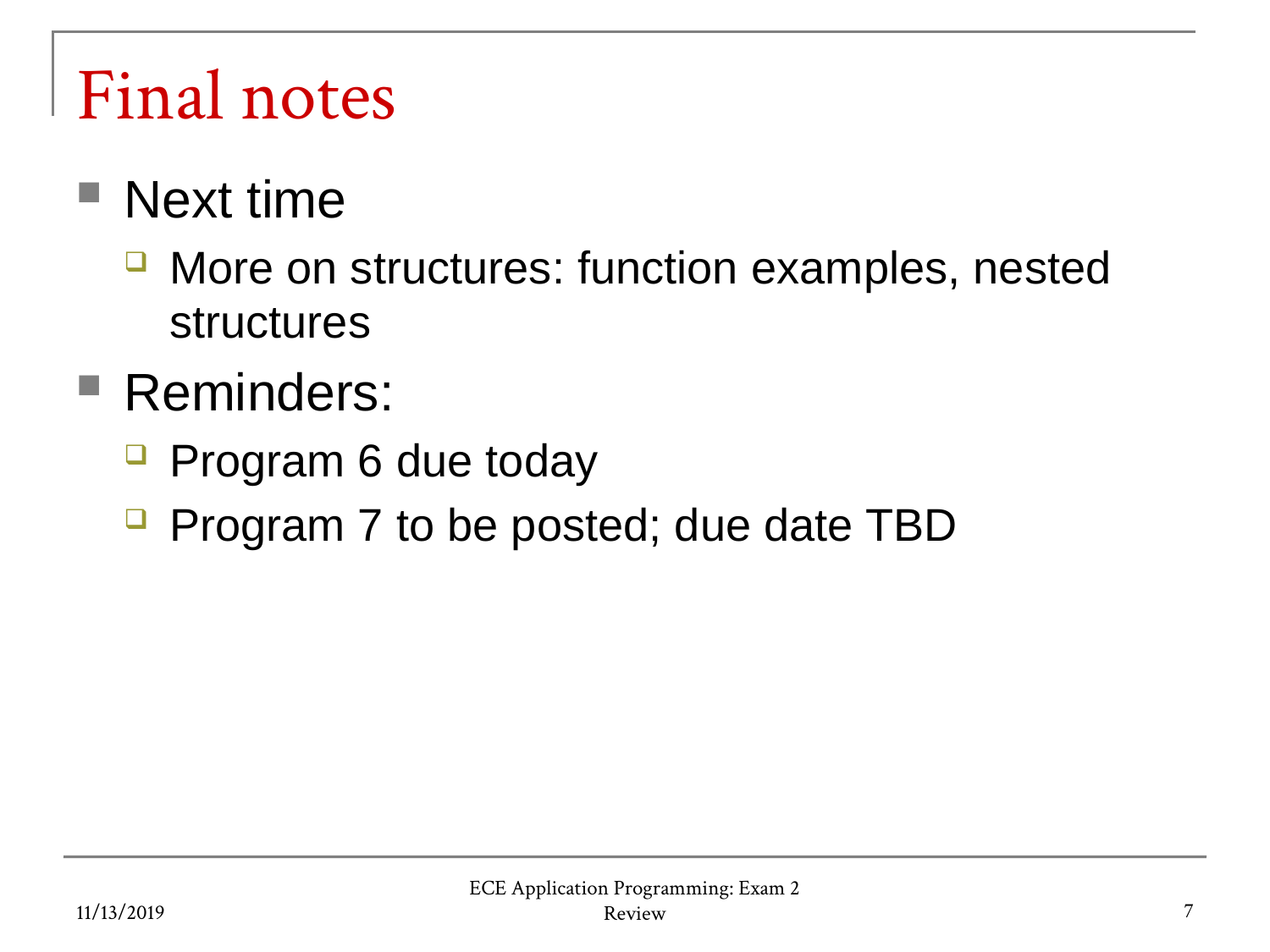

# Final notes
Next time
More on structures: function examples, nested structures
Reminders:
Program 6 due today
Program 7 to be posted; due date TBD

11/13/2019
7
ECE Application Programming: Exam 2 Review